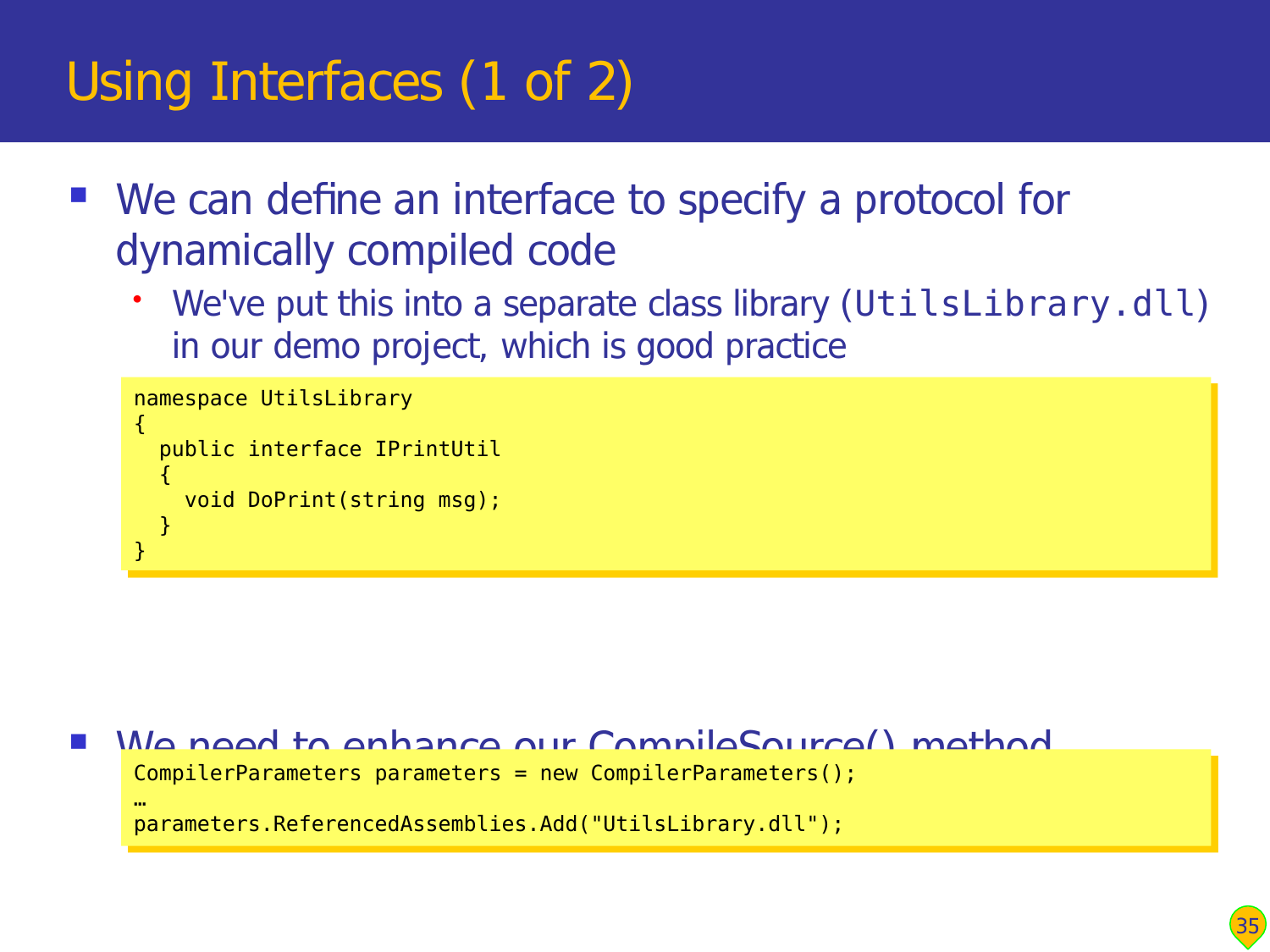

# Using Interfaces (1 of 2)
We can define an interface to specify a protocol for dynamically compiled code
We've put this into a separate class library (UtilsLibrary.dll) in our demo project, which is good practice

We need to enhance our CompileSource() method…
To indicate the compiled code needs to reference UtilsLibrary
namespace UtilsLibrary
{
  public interface IPrintUtil
  {
    void DoPrint(string msg);
  }
}
CompilerParameters parameters = new CompilerParameters();
…
parameters.ReferencedAssemblies.Add("UtilsLibrary.dll");
35